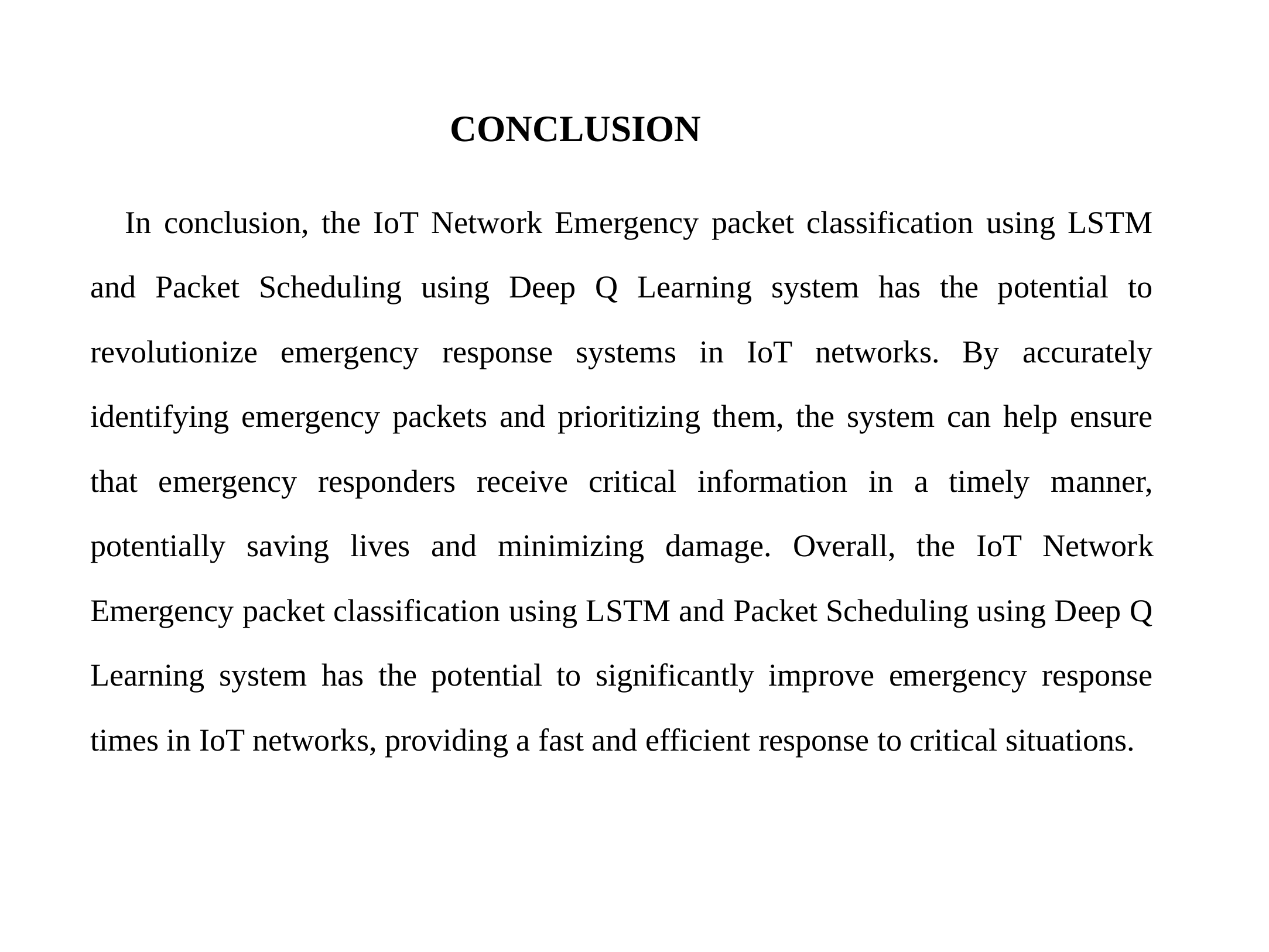

# CONCLUSION
	 In conclusion, the IoT Network Emergency packet classification using LSTM and Packet Scheduling using Deep Q Learning system has the potential to revolutionize emergency response systems in IoT networks. By accurately identifying emergency packets and prioritizing them, the system can help ensure that emergency responders receive critical information in a timely manner, potentially saving lives and minimizing damage. Overall, the IoT Network Emergency packet classification using LSTM and Packet Scheduling using Deep Q Learning system has the potential to significantly improve emergency response times in IoT networks, providing a fast and efficient response to critical situations.